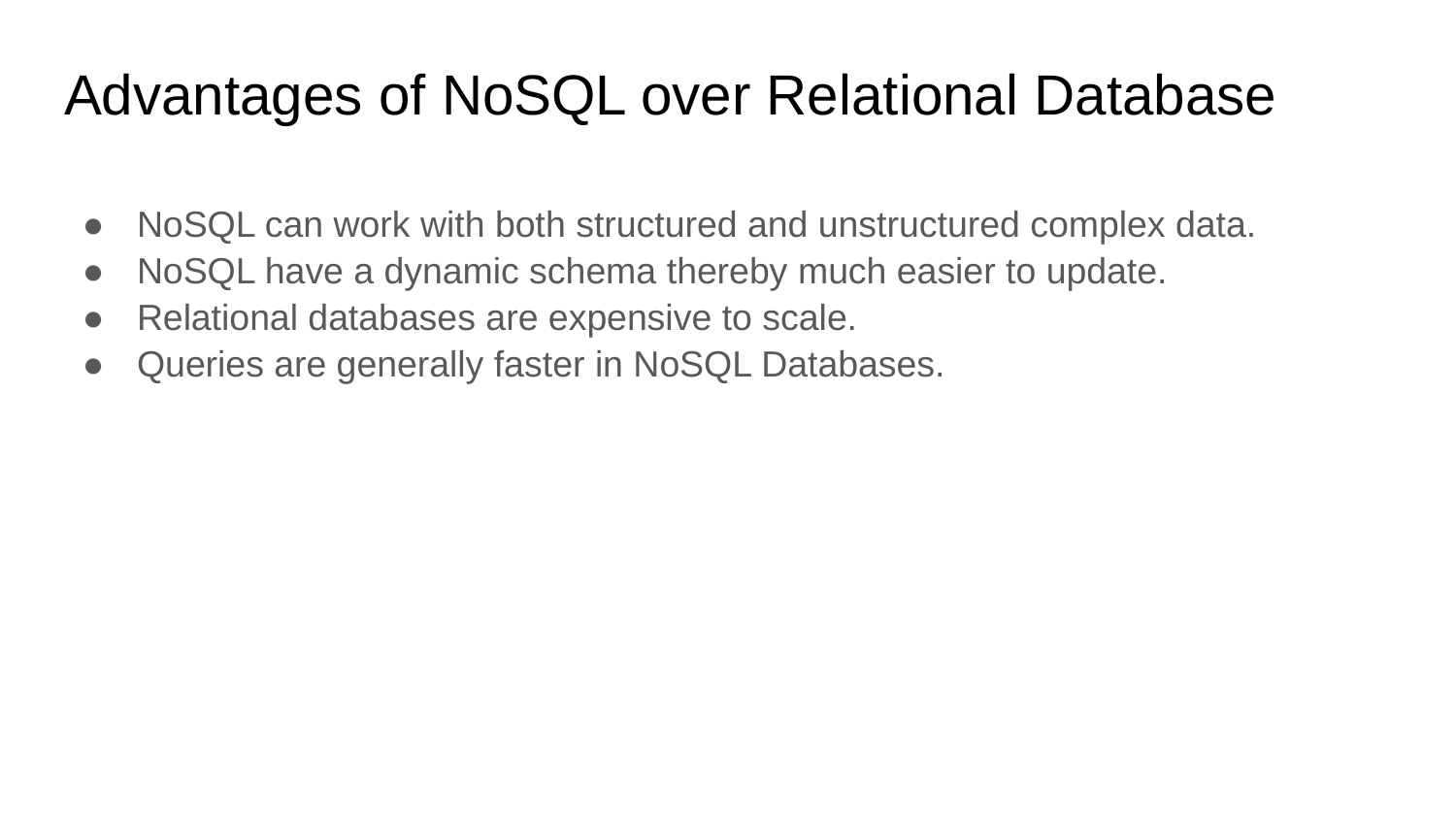

# Advantages of NoSQL over Relational Database
NoSQL can work with both structured and unstructured complex data.
NoSQL have a dynamic schema thereby much easier to update.
Relational databases are expensive to scale.
Queries are generally faster in NoSQL Databases.